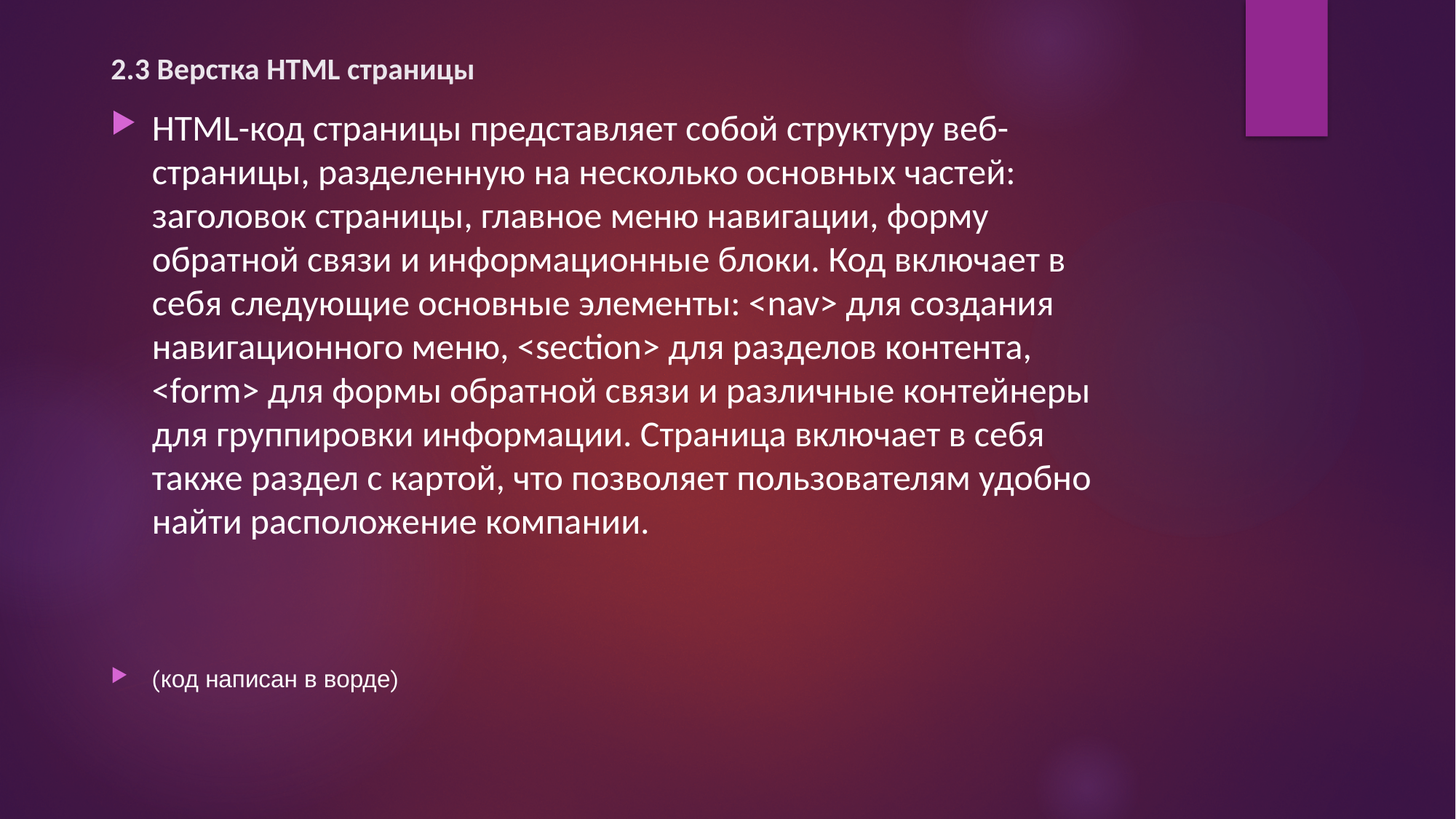

# 2.3 Верстка HTML страницы
HTML-код страницы представляет собой структуру веб-страницы, разделенную на несколько основных частей: заголовок страницы, главное меню навигации, форму обратной связи и информационные блоки. Код включает в себя следующие основные элементы: <nav> для создания навигационного меню, <section> для разделов контента, <form> для формы обратной связи и различные контейнеры для группировки информации. Страница включает в себя также раздел с картой, что позволяет пользователям удобно найти расположение компании.

(код написан в ворде)